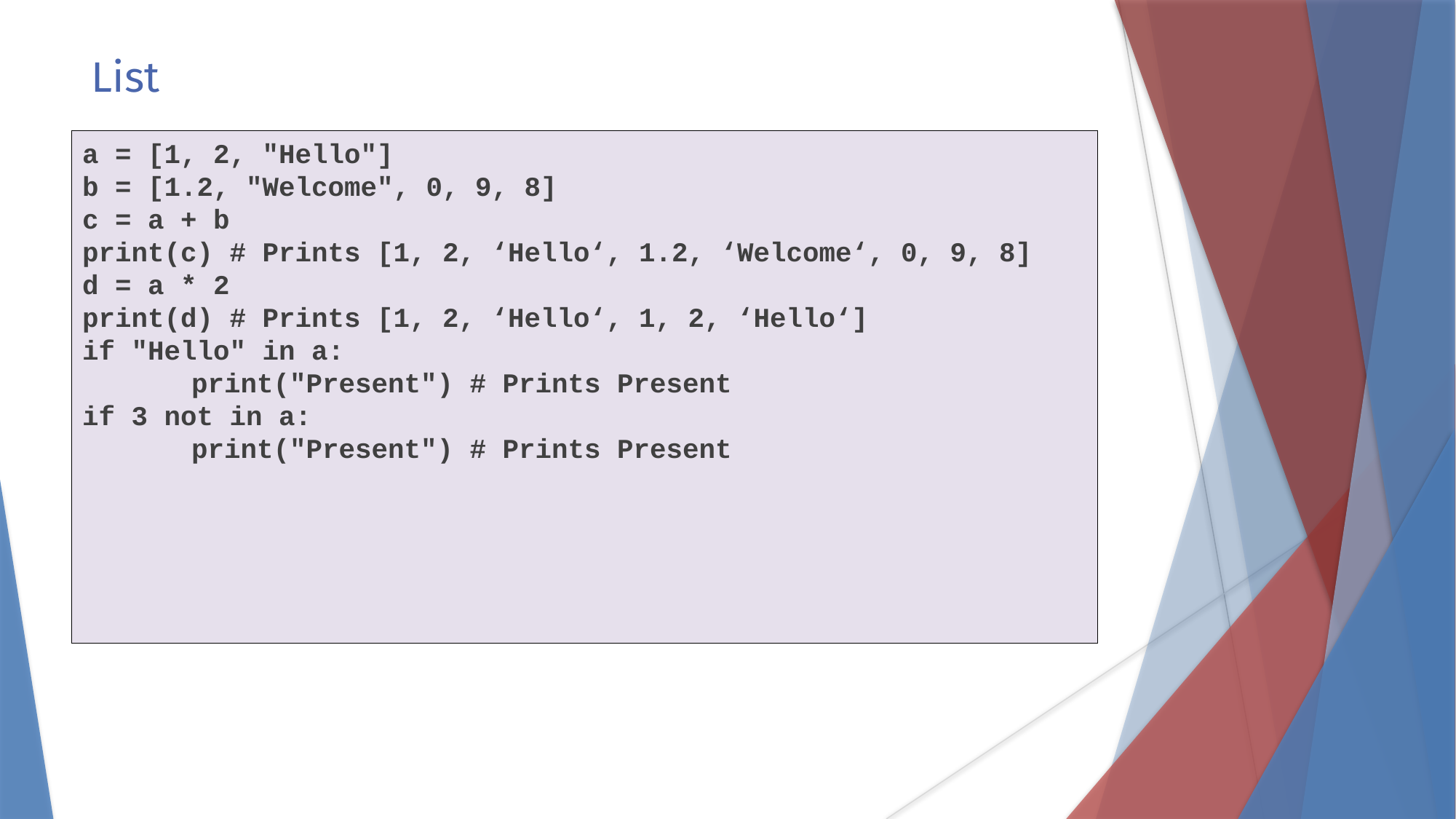

List
a = [1, 2, "Hello"]
b = [1.2, "Welcome", 0, 9, 8]
c = a + b
print(c) # Prints [1, 2, ‘Hello‘, 1.2, ‘Welcome‘, 0, 9, 8]
d = a * 2
print(d) # Prints [1, 2, ‘Hello‘, 1, 2, ‘Hello‘]
if "Hello" in a:
	print("Present") # Prints Present
if 3 not in a:
	print("Present") # Prints Present